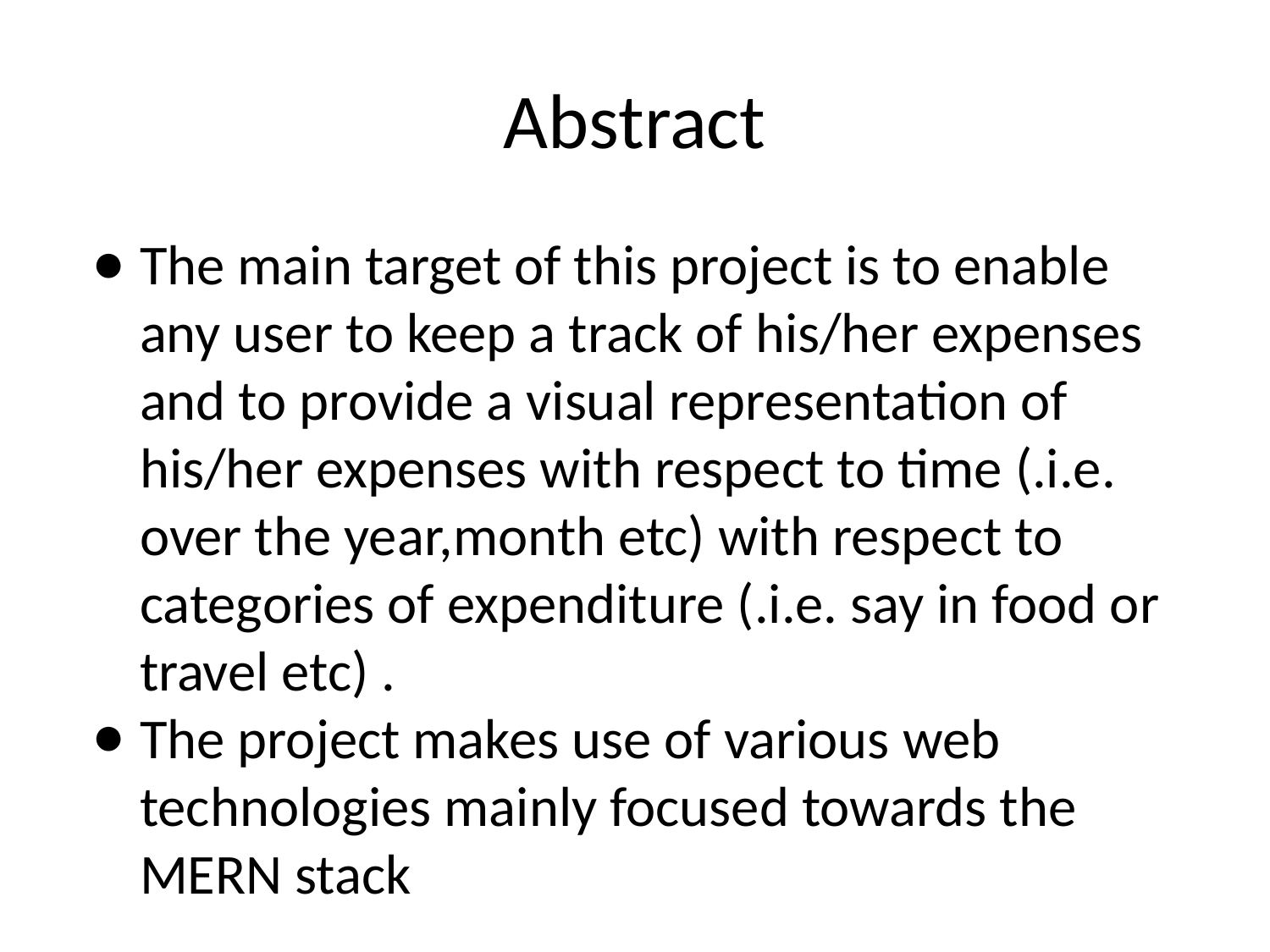

# Abstract
The main target of this project is to enable any user to keep a track of his/her expenses and to provide a visual representation of his/her expenses with respect to time (.i.e. over the year,month etc) with respect to categories of expenditure (.i.e. say in food or travel etc) .
The project makes use of various web technologies mainly focused towards the MERN stack